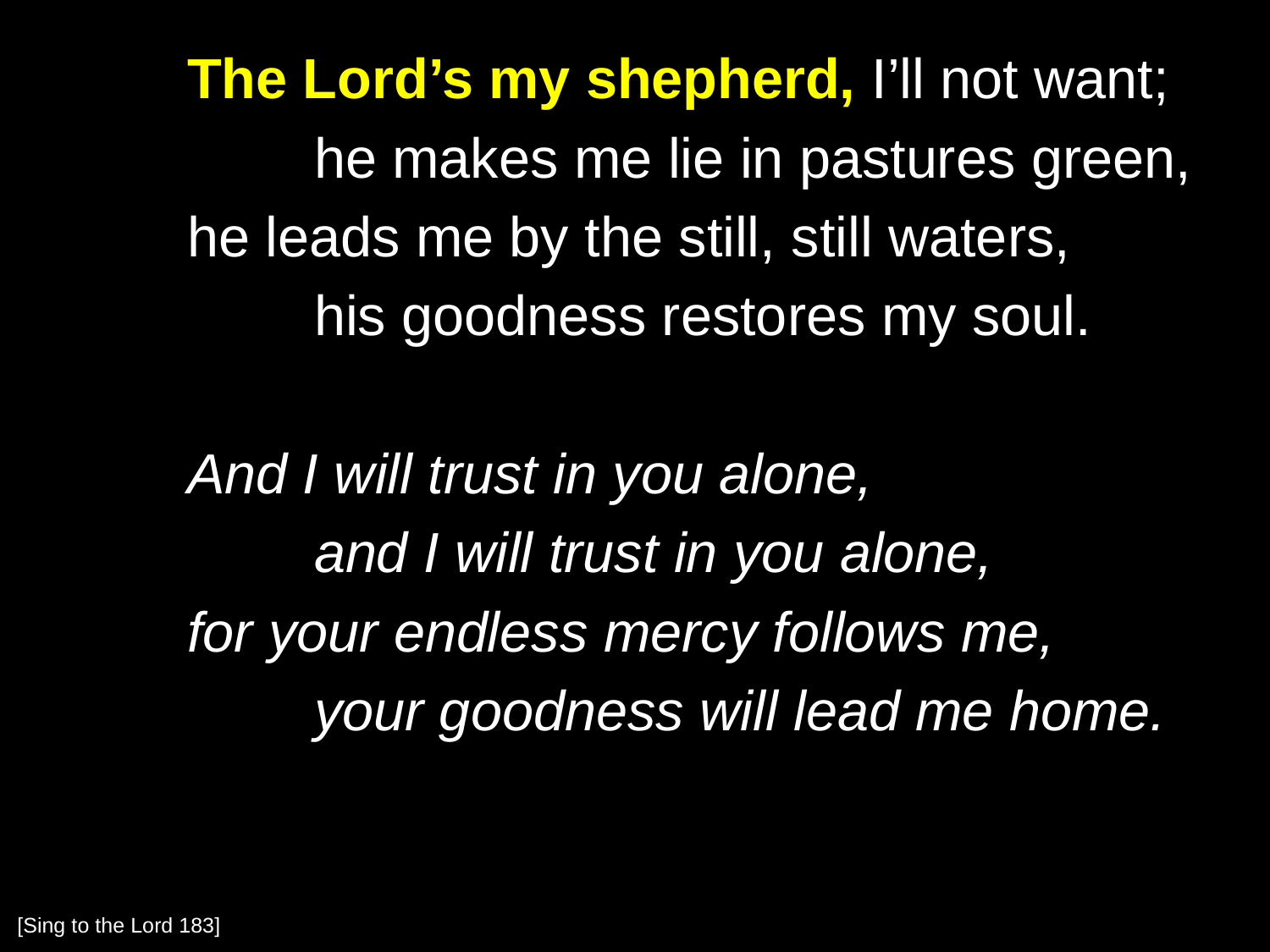

The Lord’s my shepherd, I’ll not want;
		he makes me lie in pastures green,
	he leads me by the still, still waters,
		his goodness restores my soul.

	And I will trust in you alone,
		and I will trust in you alone,
	for your endless mercy follows me,
		your goodness will lead me home.
[Sing to the Lord 183]